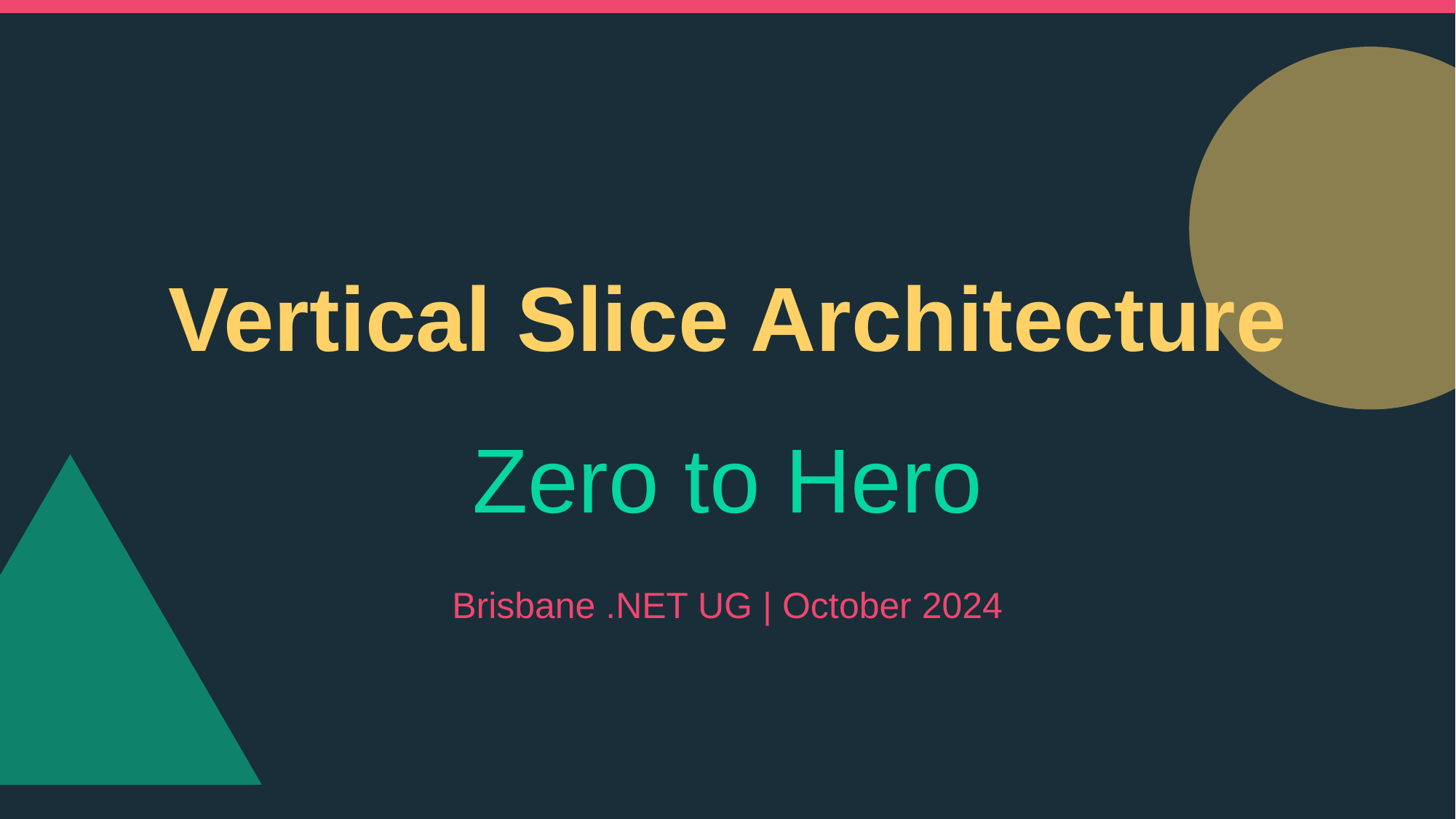

# Vertical Slice Architecture
Zero to Hero

Brisbane .NET UG | October 2024